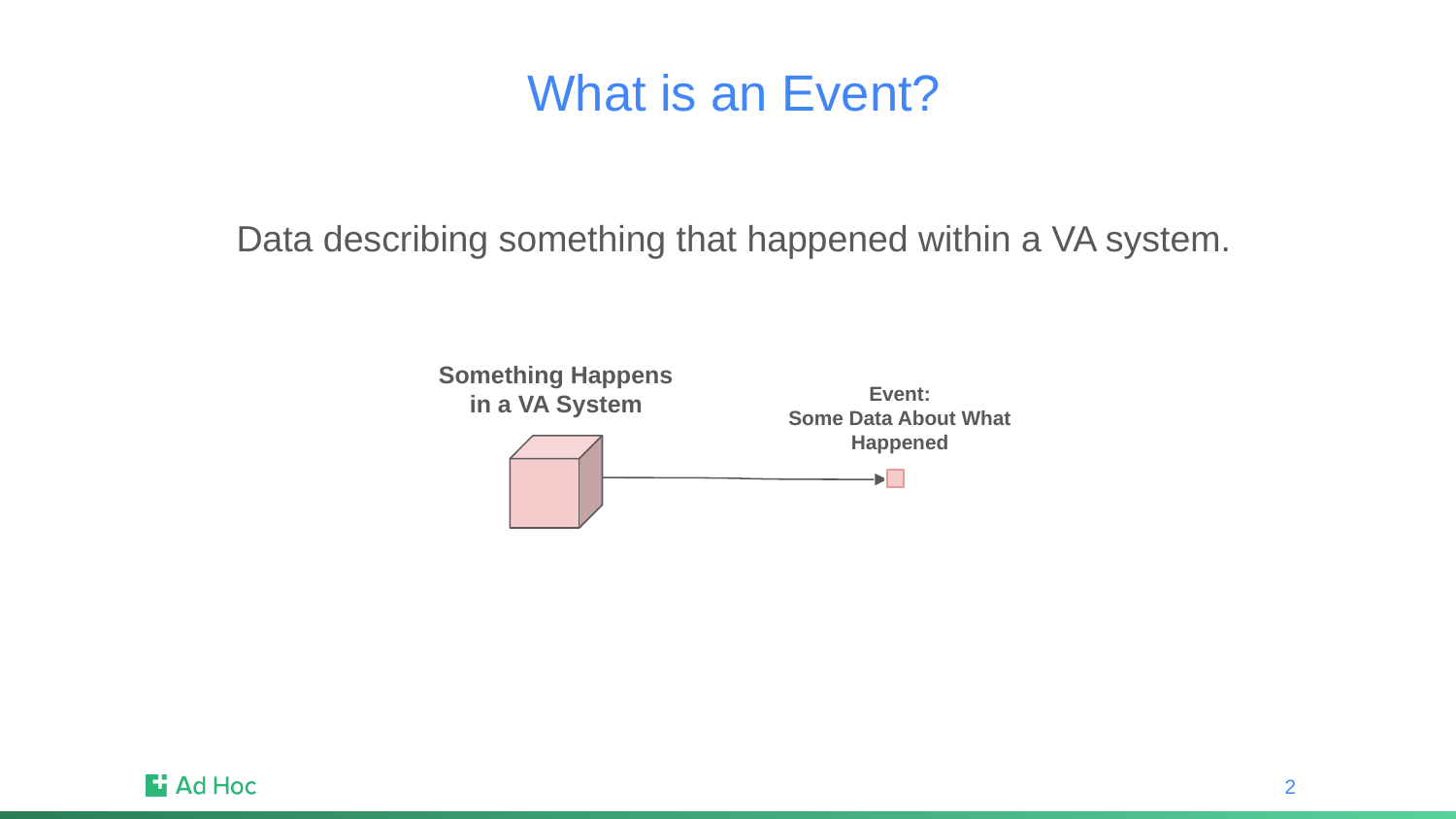

# What is an Event?
Data describing something that happened within a VA system.
Something Happens in a VA System

Event:
Some Data About What Happened

2